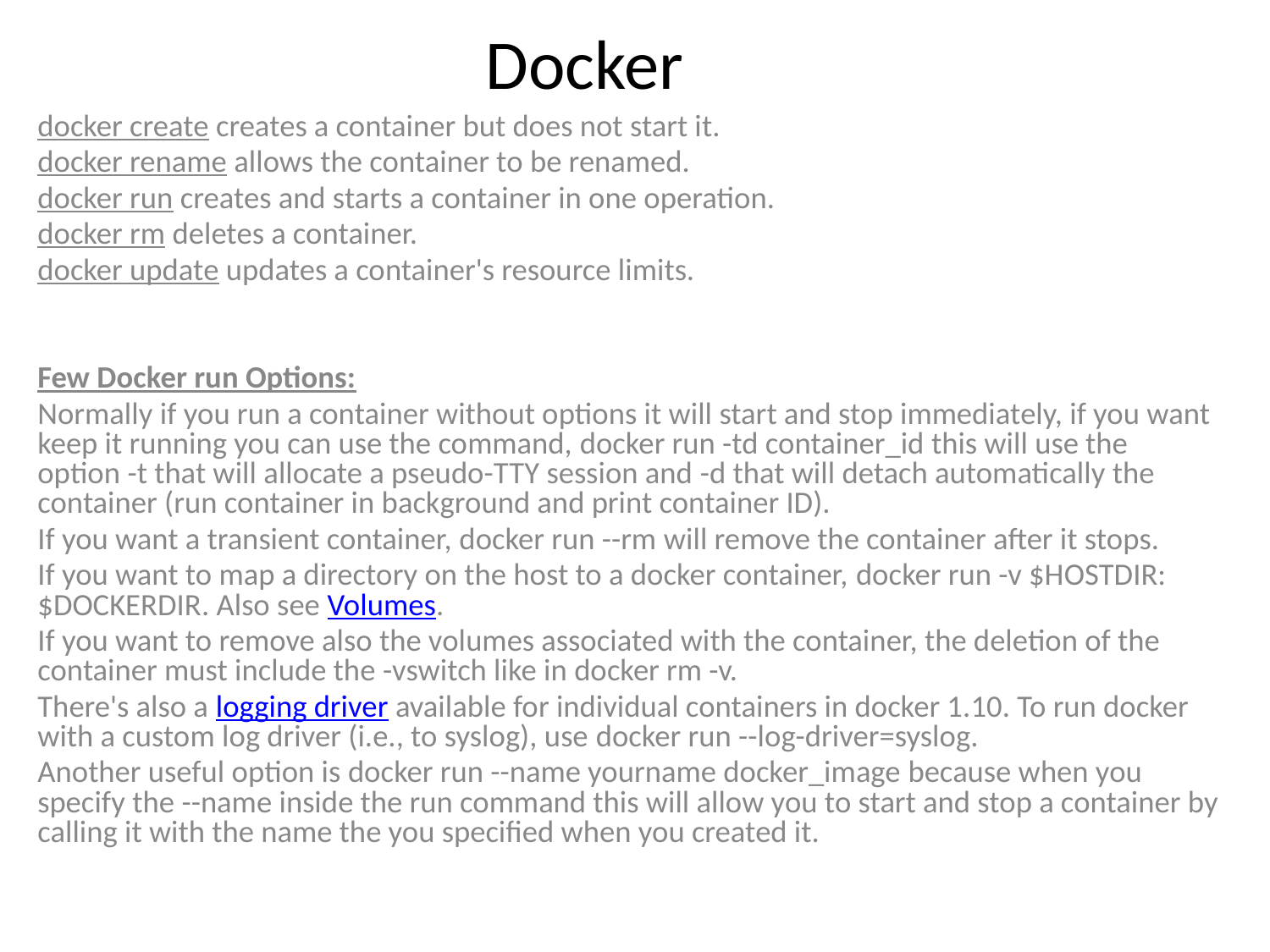

# Docker
docker create creates a container but does not start it.
docker rename allows the container to be renamed.
docker run creates and starts a container in one operation.
docker rm deletes a container.
docker update updates a container's resource limits.

Few Docker run Options:
Normally if you run a container without options it will start and stop immediately, if you want keep it running you can use the command, docker run -td container_id this will use the option -t that will allocate a pseudo-TTY session and -d that will detach automatically the container (run container in background and print container ID).
If you want a transient container, docker run --rm will remove the container after it stops.
If you want to map a directory on the host to a docker container, docker run -v $HOSTDIR:$DOCKERDIR. Also see Volumes.
If you want to remove also the volumes associated with the container, the deletion of the container must include the -vswitch like in docker rm -v.
There's also a logging driver available for individual containers in docker 1.10. To run docker with a custom log driver (i.e., to syslog), use docker run --log-driver=syslog.
Another useful option is docker run --name yourname docker_image because when you specify the --name inside the run command this will allow you to start and stop a container by calling it with the name the you specified when you created it.